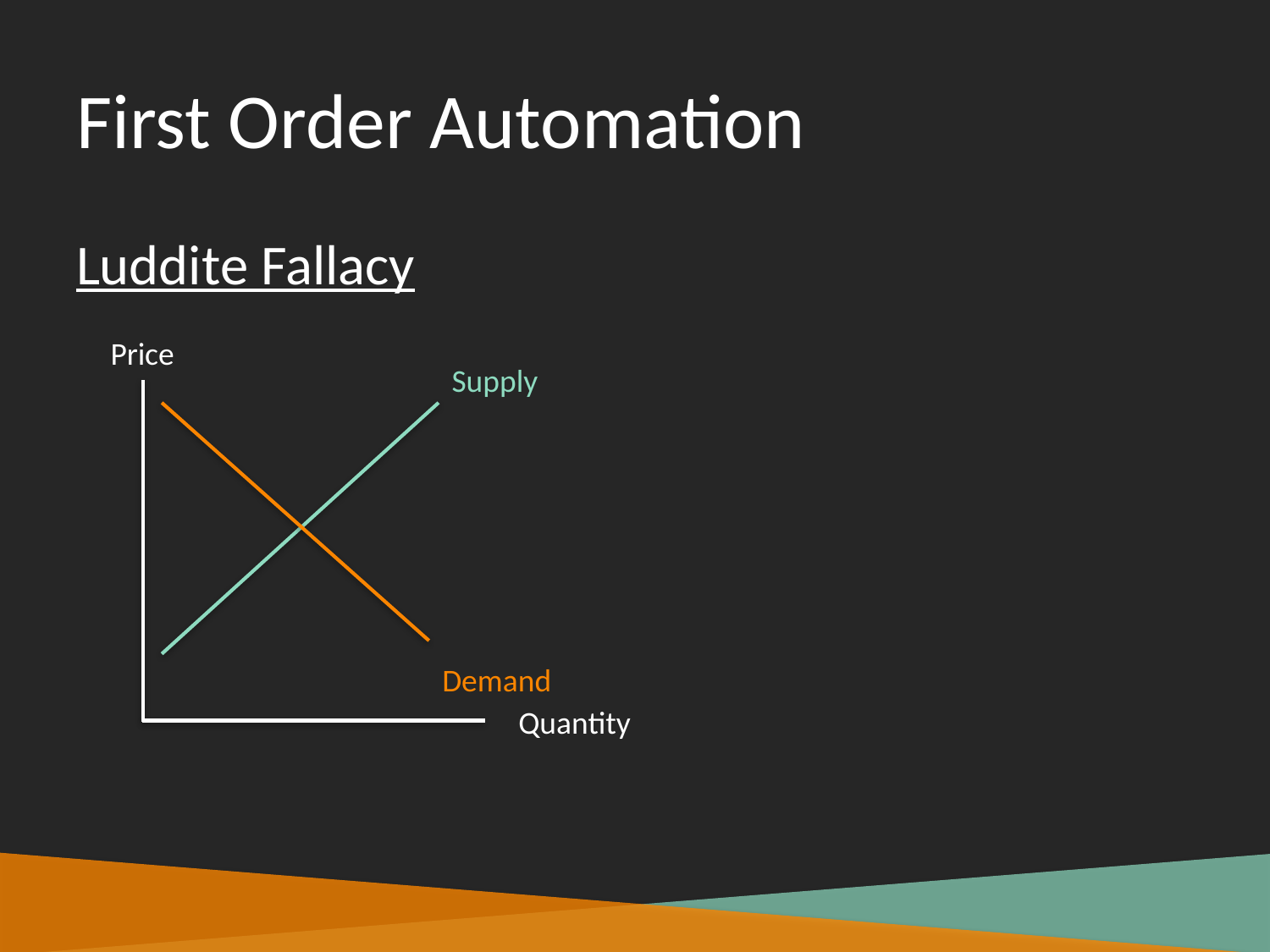

# First Order Automation
Luddite Fallacy
Price
Supply
Demand
Quantity